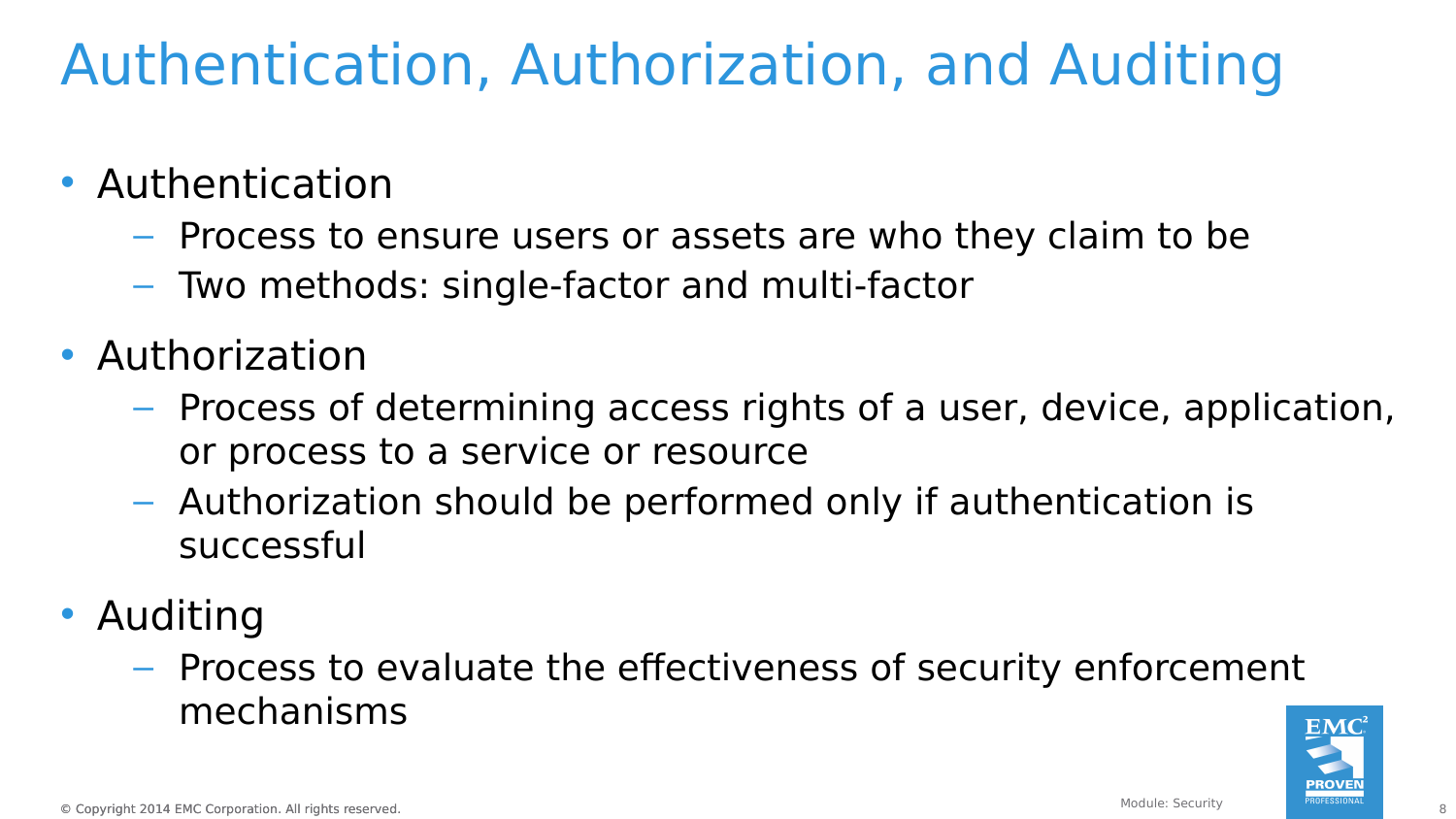

# Authentication, Authorization, and Auditing
Authentication
Process to ensure users or assets are who they claim to be
Two methods: single-factor and multi-factor
Authorization
Process of determining access rights of a user, device, application, or process to a service or resource
Authorization should be performed only if authentication is successful
Auditing
Process to evaluate the effectiveness of security enforcement mechanisms
Module: Security